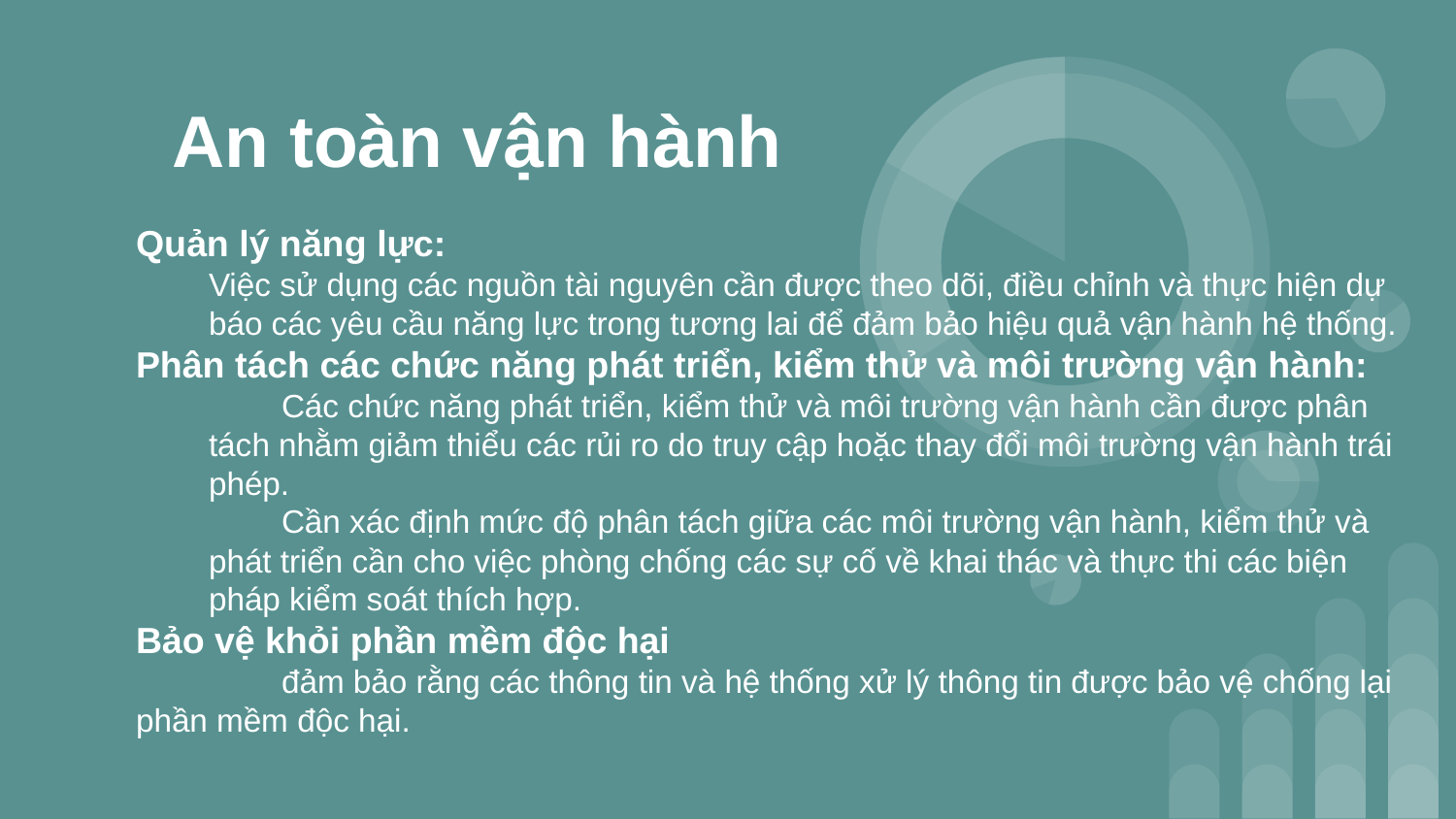

# An toàn vận hành
Quản lý năng lực:
Việc sử dụng các nguồn tài nguyên cần được theo dõi, điều chỉnh và thực hiện dự báo các yêu cầu năng lực trong tương lai để đảm bảo hiệu quả vận hành hệ thống.
Phân tách các chức năng phát triển, kiểm thử và môi trường vận hành:
Các chức năng phát triển, kiểm thử và môi trường vận hành cần được phân tách nhằm giảm thiểu các rủi ro do truy cập hoặc thay đổi môi trường vận hành trái phép.
Cần xác định mức độ phân tách giữa các môi trường vận hành, kiểm thử và phát triển cần cho việc phòng chống các sự cố về khai thác và thực thi các biện pháp kiểm soát thích hợp.
Bảo vệ khỏi phần mềm độc hại
	đảm bảo rằng các thông tin và hệ thống xử lý thông tin được bảo vệ chống lại phần mềm độc hại.